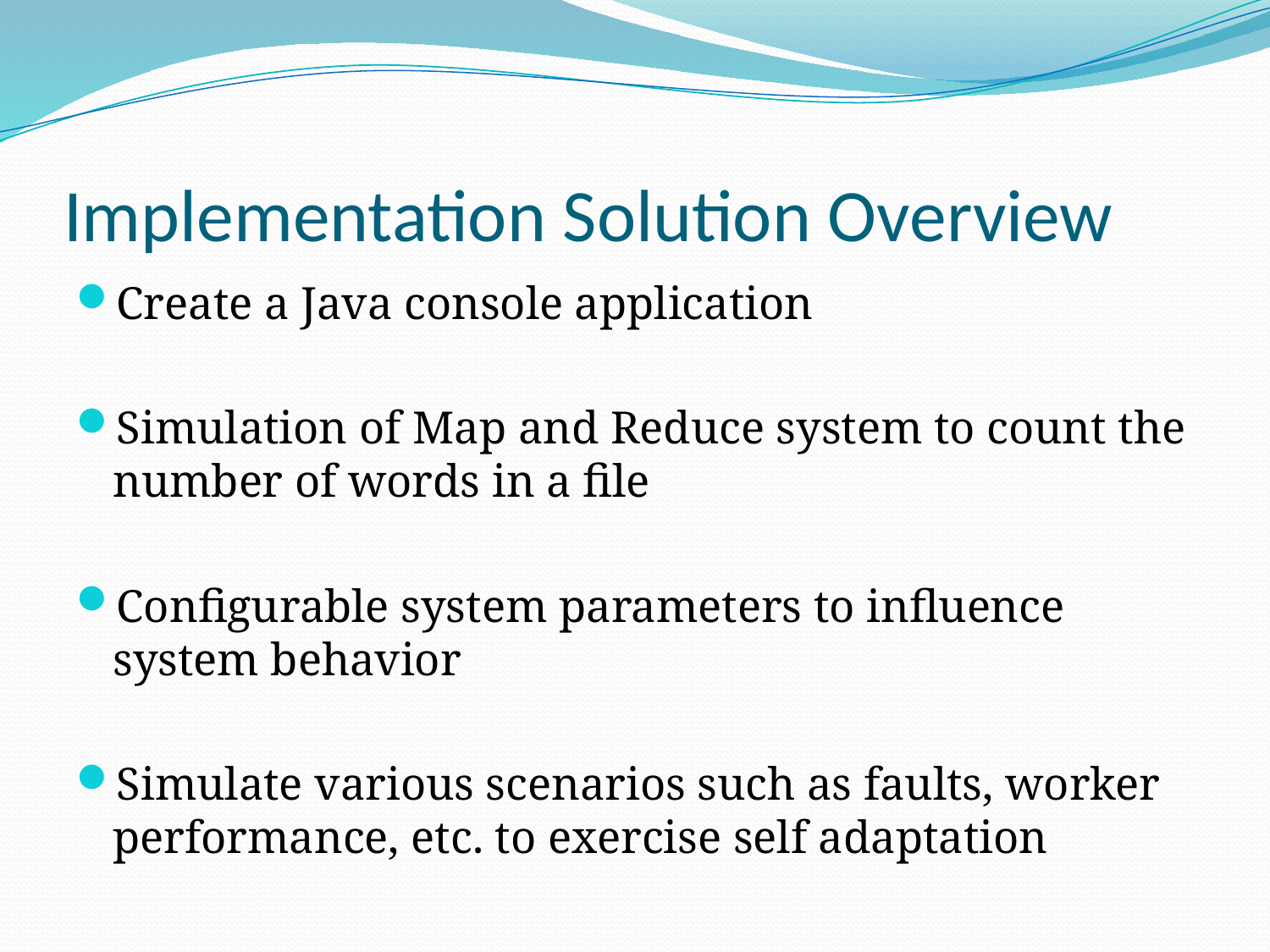

# Implementation Solution Overview
Create a Java console application

Simulation of Map and Reduce system to count the number of words in a file

Configurable system parameters to influence system behavior

Simulate various scenarios such as faults, worker performance, etc. to exercise self adaptation